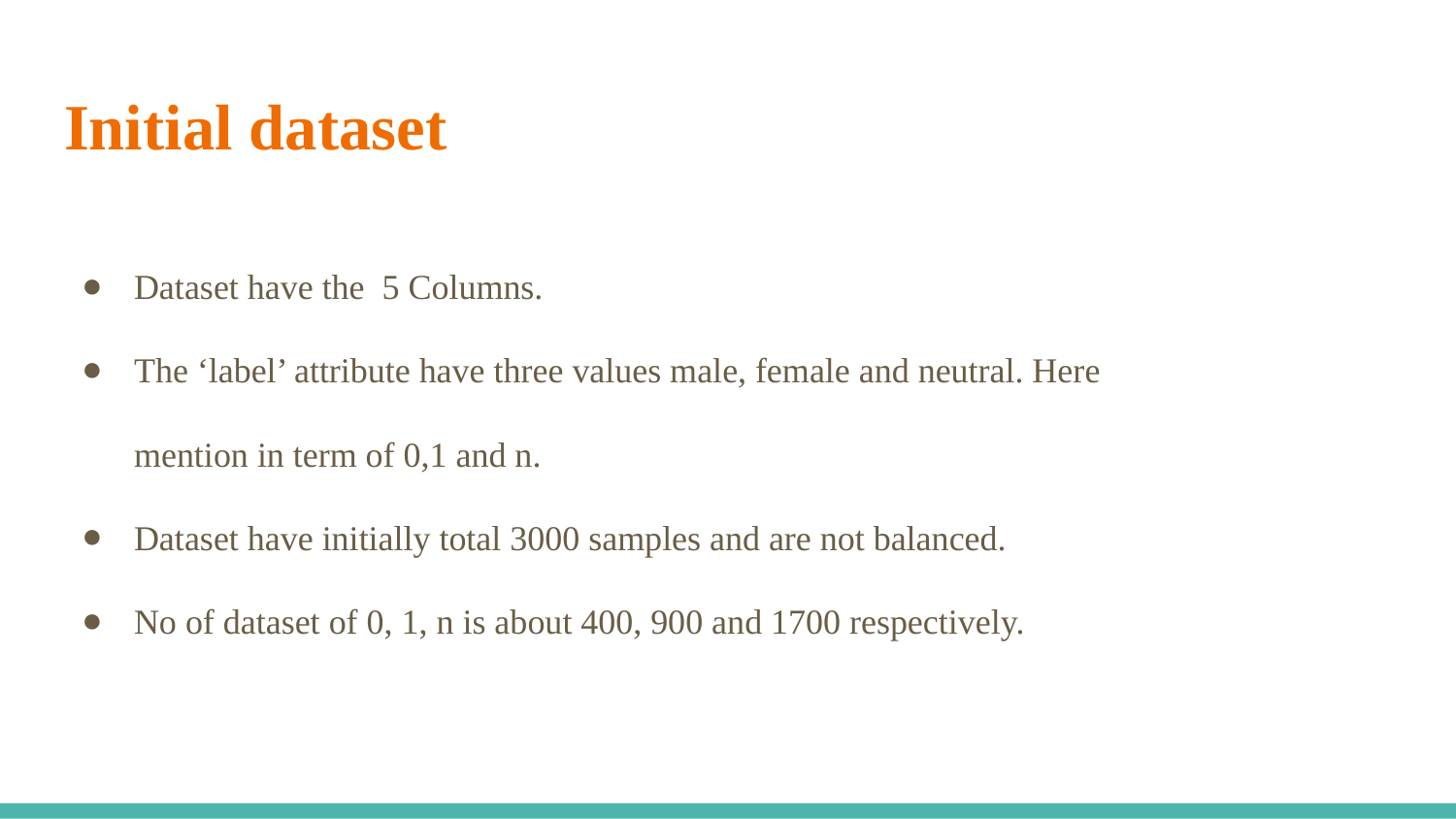

# Initial dataset

Dataset have the  5 Columns.
The ‘label’ attribute have three values male, female and neutral. Here mention in term of 0,1 and n.
Dataset have initially total 3000 samples and are not balanced.
No of dataset of 0, 1, n is about 400, 900 and 1700 respectively.